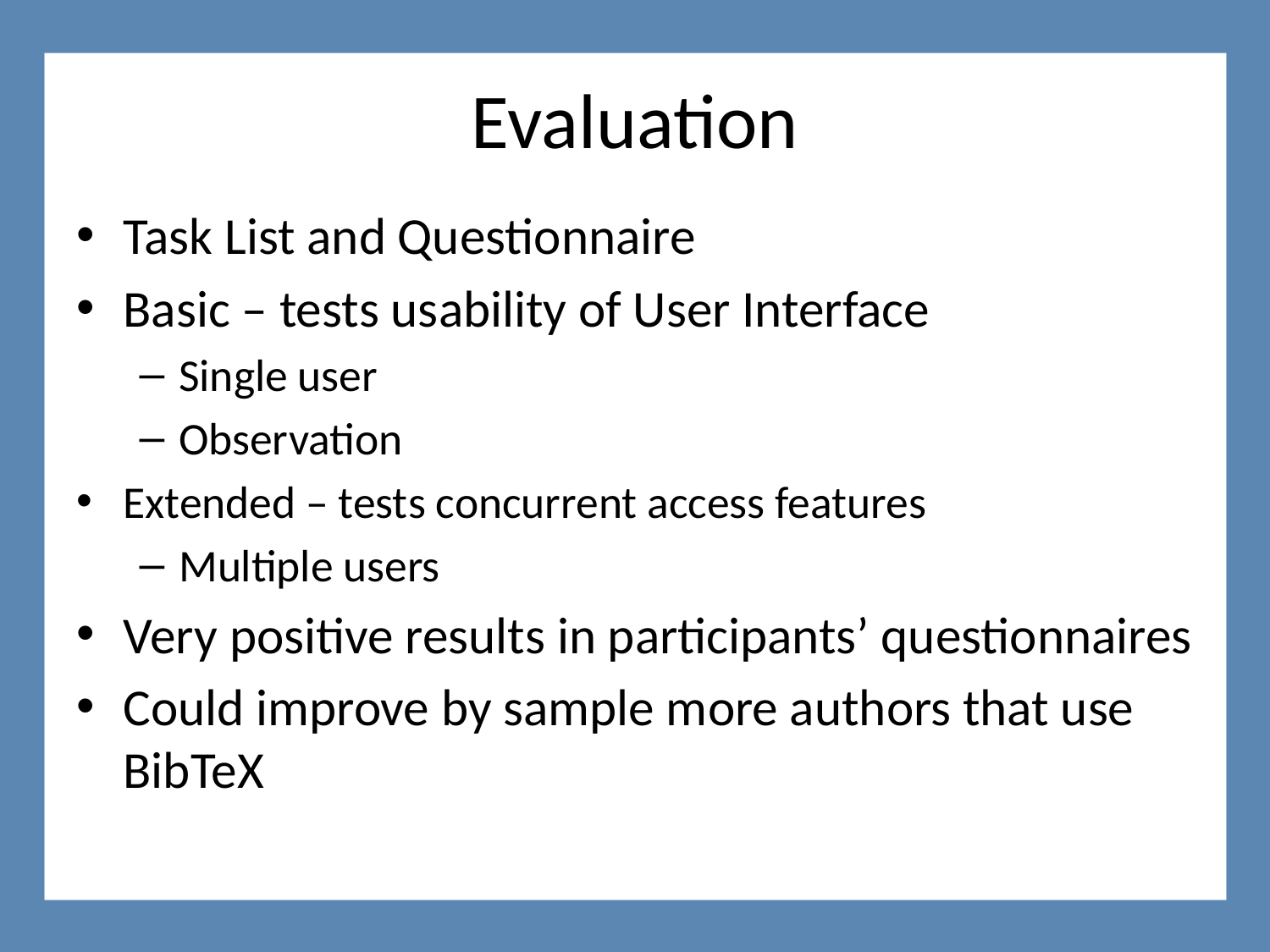

# Evaluation
Task List and Questionnaire
Basic – tests usability of User Interface
Single user
Observation
Extended – tests concurrent access features
Multiple users
Very positive results in participants’ questionnaires
Could improve by sample more authors that use BibTeX